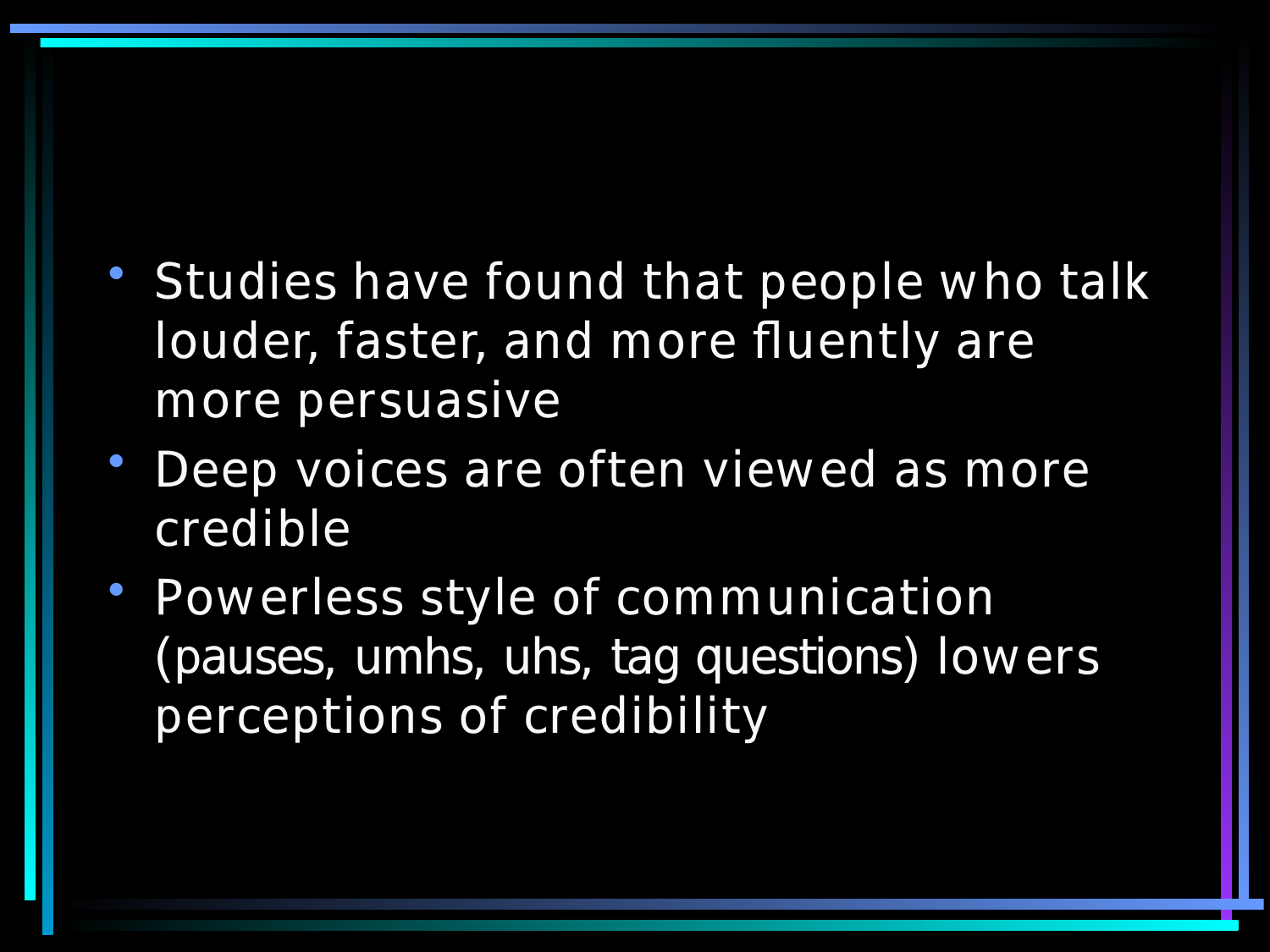

#
Studies have found that people who talk louder, faster, and more fluently are more persuasive
Deep voices are often viewed as more credible
Powerless style of communication (pauses, umhs, uhs, tag questions) lowers perceptions of credibility